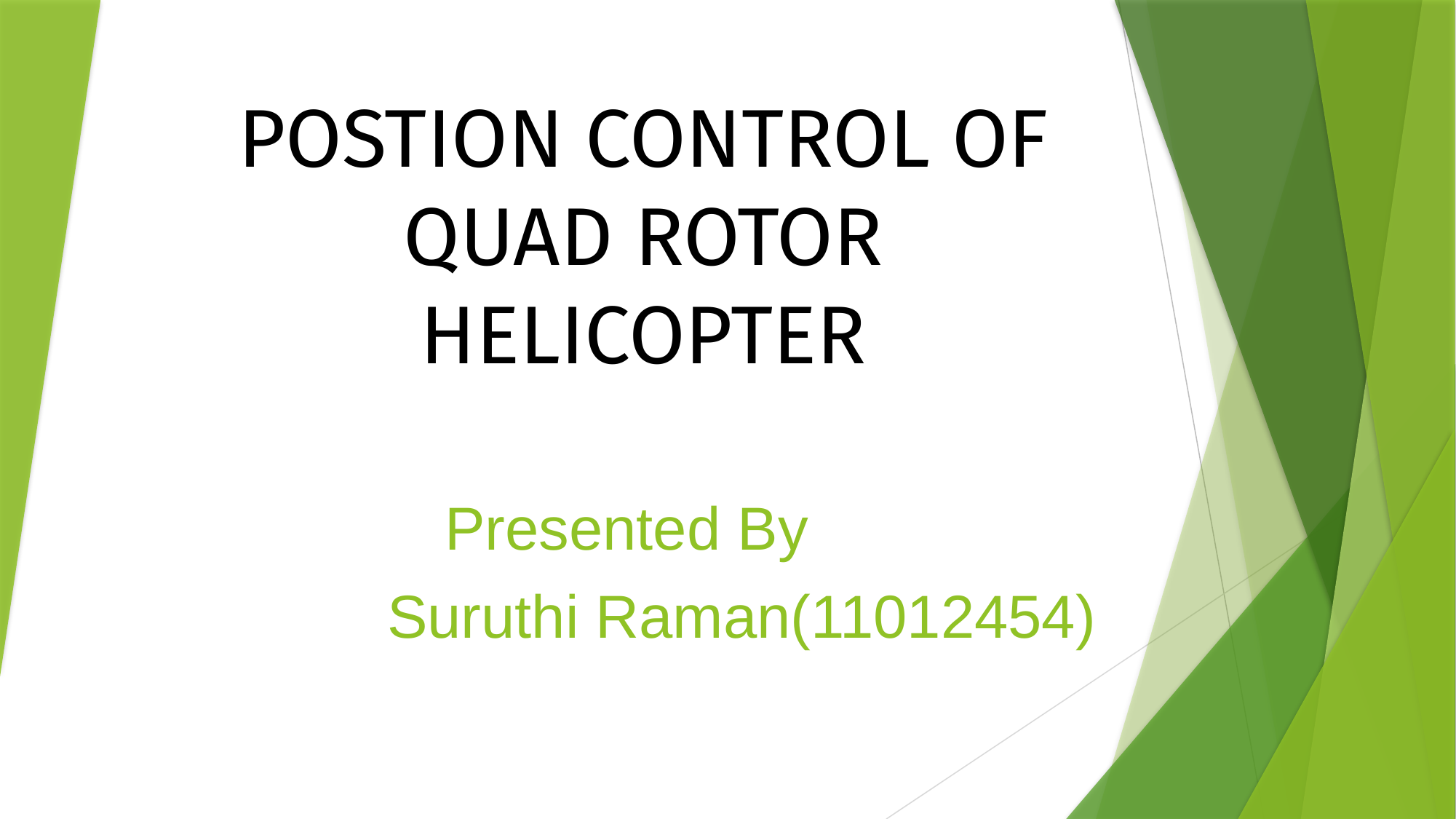

# POSTION CONTROL OF QUAD ROTOR HELICOPTER
Presented By
  Suruthi Raman(11012454)